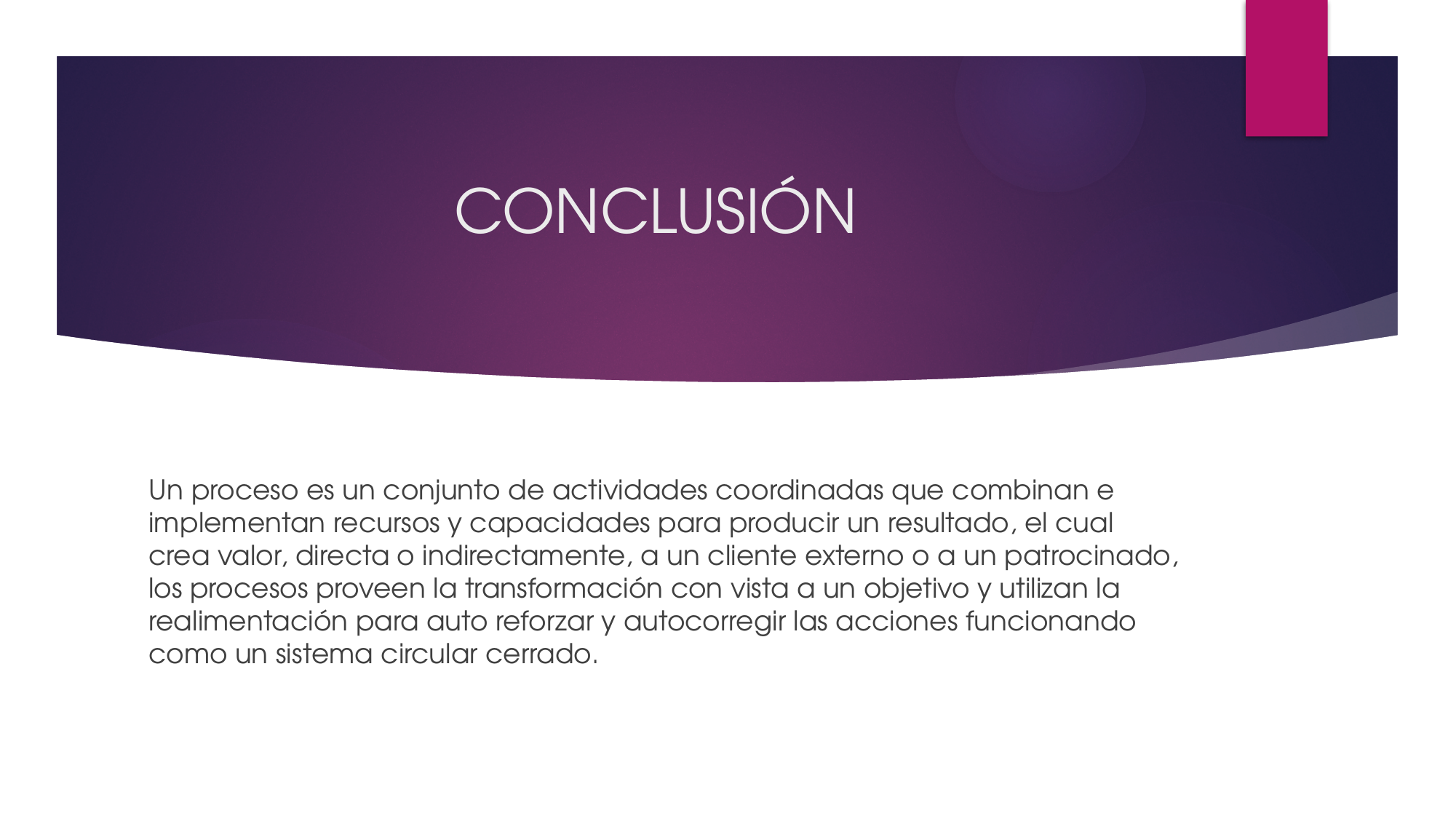

# CONCLUSIÓN
Un proceso es un conjunto de actividades coordinadas que combinan e implementan recursos y capacidades para producir un resultado, el cual crea valor, directa o indirectamente, a un cliente externo o a un patrocinado, los procesos proveen la transformación con vista a un objetivo y utilizan la realimentación para auto reforzar y autocorregir las acciones funcionando como un sistema circular cerrado.